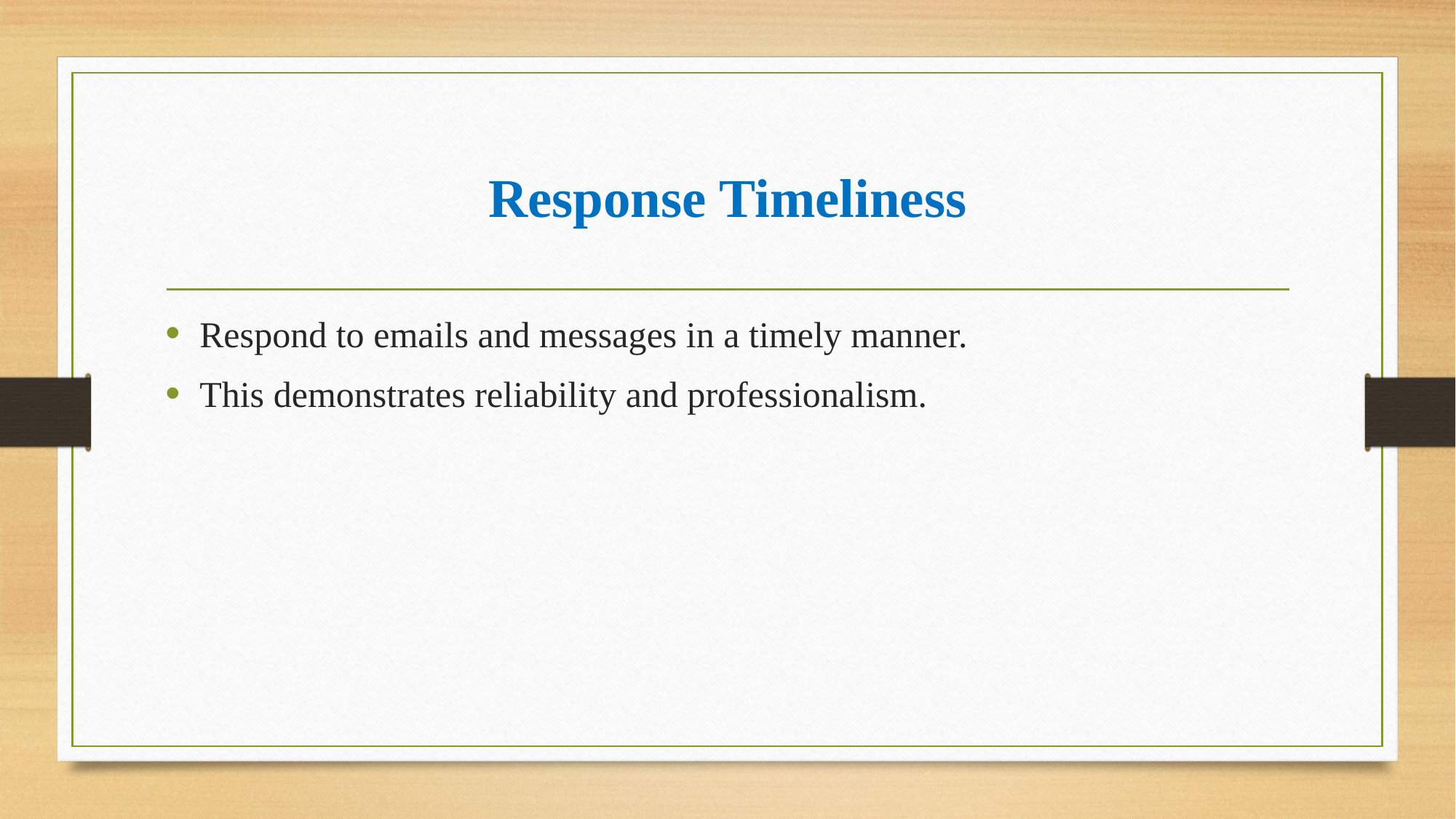

# Response Timeliness
Respond to emails and messages in a timely manner.
This demonstrates reliability and professionalism.